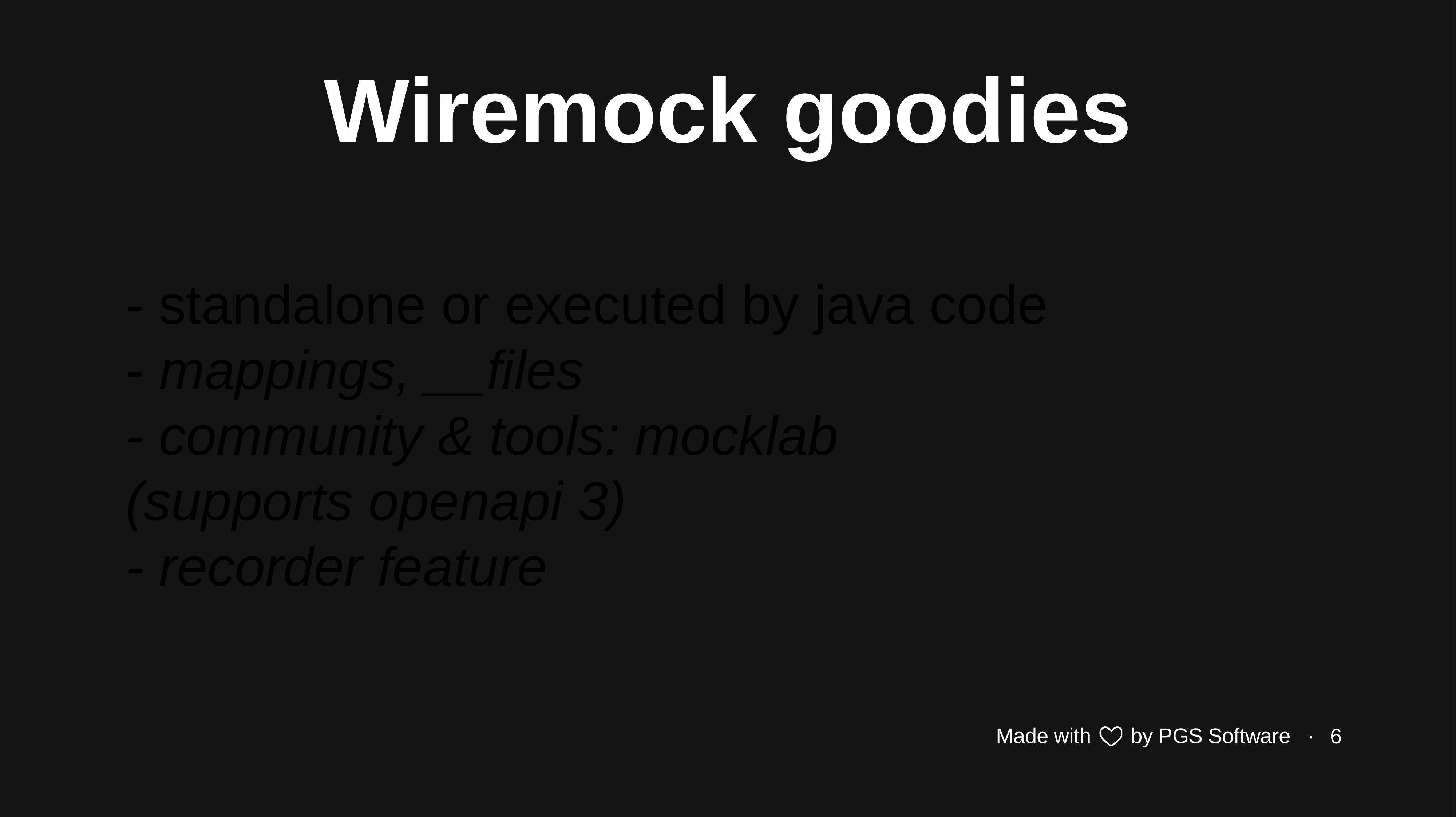

Wiremock goodies
- standalone or executed by java code
- mappings, __files
- community & tools: mocklab
(supports openapi 3)
- recorder feature

6